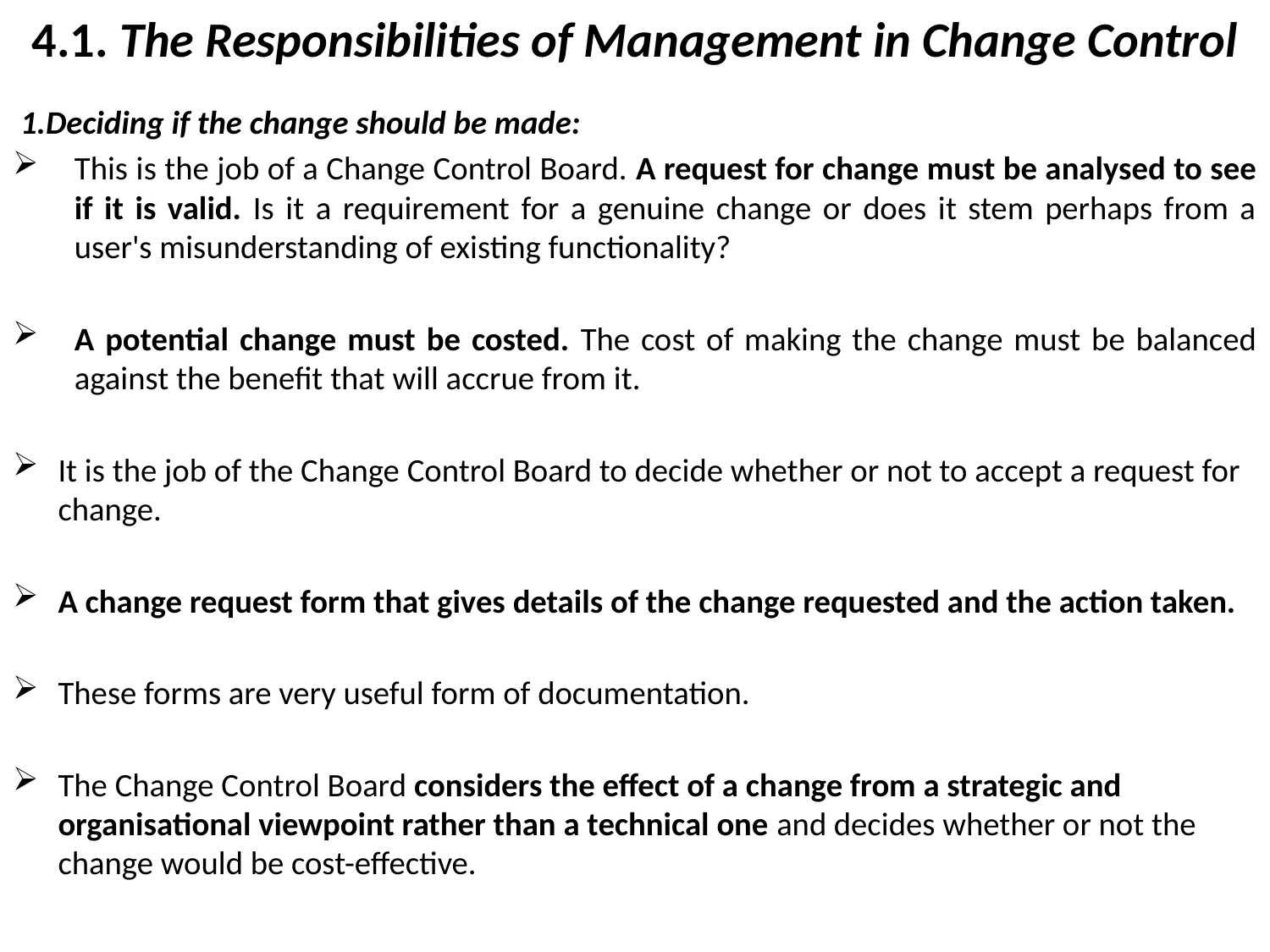

# 4.1. The Responsibilities of Management in Change Control
1.Deciding if the change should be made:
This is the job of a Change Control Board. A request for change must be analysed to see if it is valid. Is it a requirement for a genuine change or does it stem perhaps from a user's misunderstanding of existing functionality?

A potential change must be costed. The cost of making the change must be balanced against the benefit that will accrue from it.

It is the job of the Change Control Board to decide whether or not to accept a request for change.

A change request form that gives details of the change requested and the action taken.

These forms are very useful form of documentation.

The Change Control Board considers the effect of a change from a strategic and organisational viewpoint rather than a technical one and decides whether or not the change would be cost-effective.